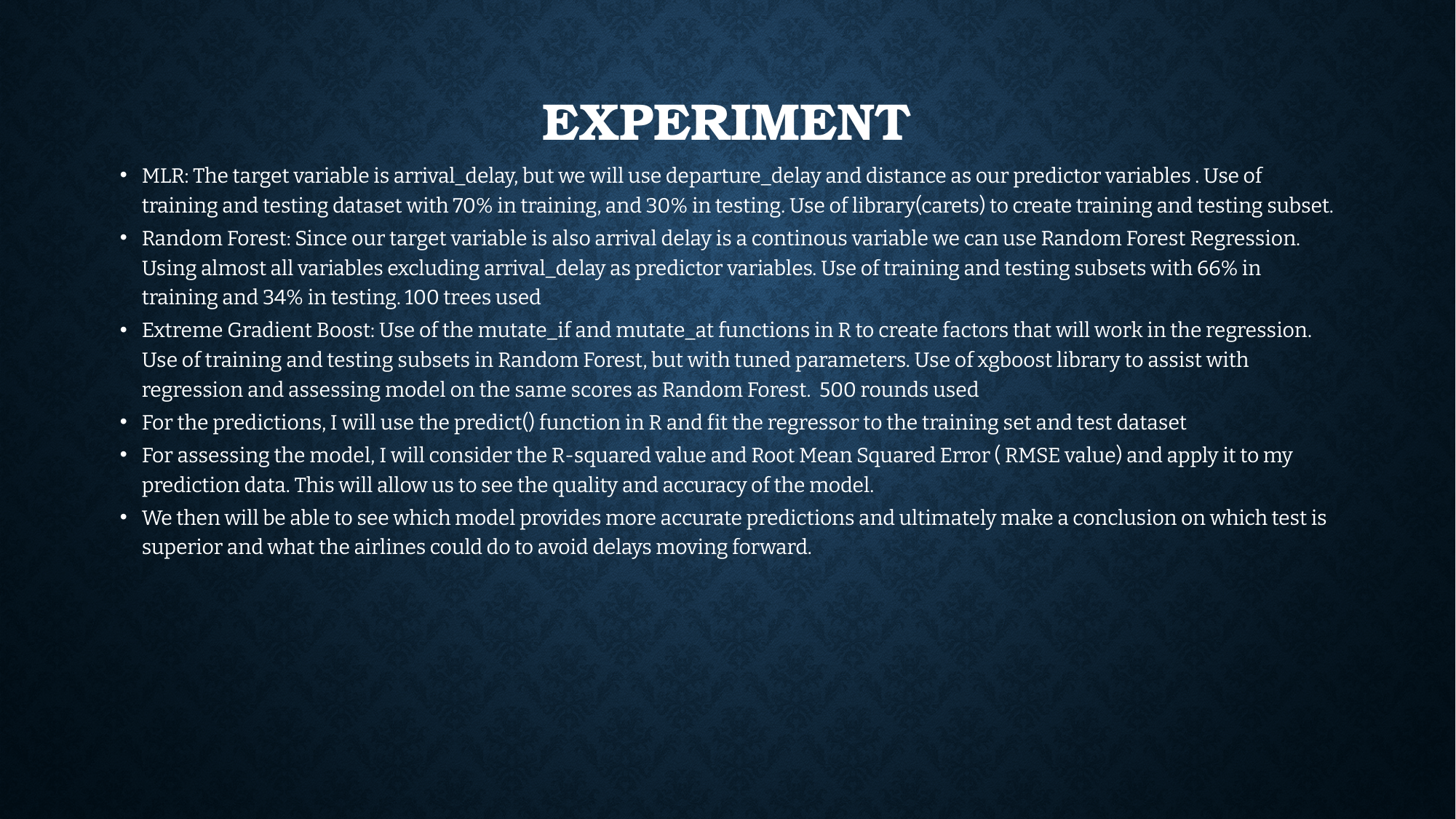

# Experiment
MLR: The target variable is arrival_delay, but we will use departure_delay and distance as our predictor variables . Use of training and testing dataset with 70% in training, and 30% in testing. Use of library(carets) to create training and testing subset.
Random Forest: Since our target variable is also arrival delay is a continous variable we can use Random Forest Regression. Using almost all variables excluding arrival_delay as predictor variables. Use of training and testing subsets with 66% in training and 34% in testing. 100 trees used
Extreme Gradient Boost: Use of the mutate_if and mutate_at functions in R to create factors that will work in the regression. Use of training and testing subsets in Random Forest, but with tuned parameters. Use of xgboost library to assist with regression and assessing model on the same scores as Random Forest.  500 rounds used
For the predictions, I will use the predict() function in R and fit the regressor to the training set and test dataset
For assessing the model, I will consider the R-squared value and Root Mean Squared Error ( RMSE value) and apply it to my prediction data. This will allow us to see the quality and accuracy of the model.
We then will be able to see which model provides more accurate predictions and ultimately make a conclusion on which test is superior and what the airlines could do to avoid delays moving forward.